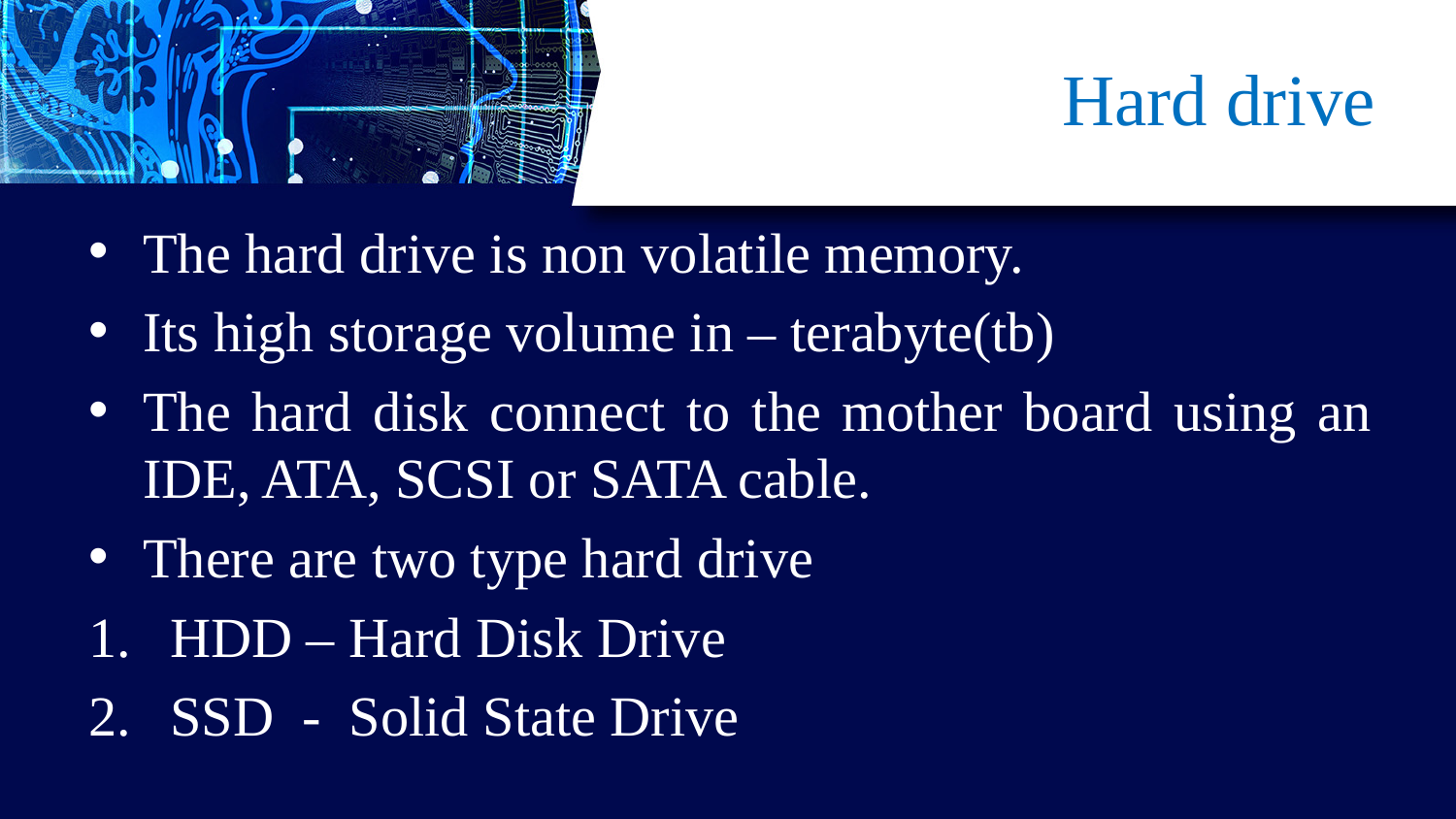

# Hard drive
The hard drive is non volatile memory.
Its high storage volume in – terabyte(tb)
The hard disk connect to the mother board using an IDE, ATA, SCSI or SATA cable.
There are two type hard drive
HDD – Hard Disk Drive
SSD  -  Solid State Drive